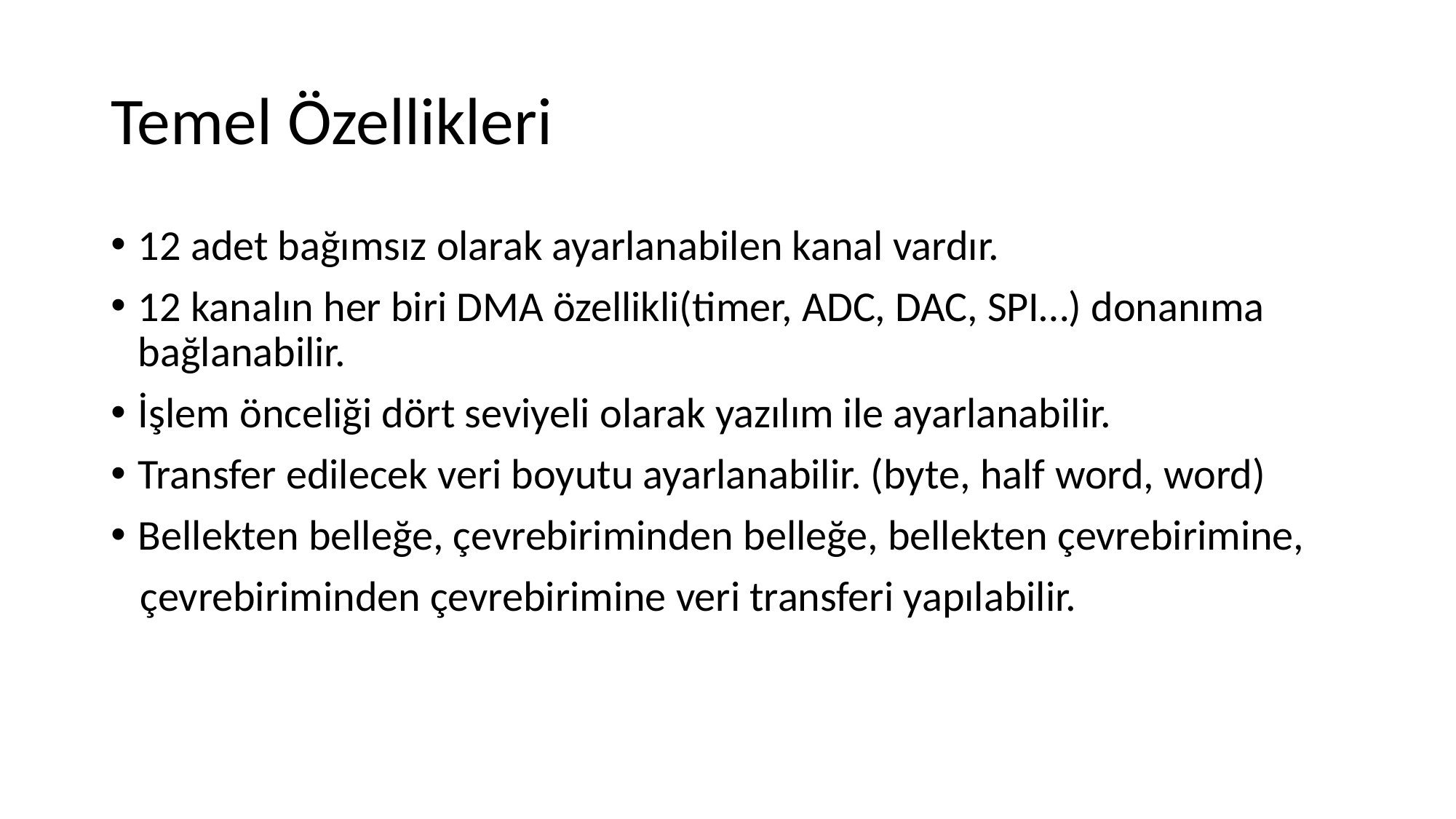

# Temel Özellikleri
12 adet bağımsız olarak ayarlanabilen kanal vardır.
12 kanalın her biri DMA özellikli(timer, ADC, DAC, SPI…) donanıma bağlanabilir.
İşlem önceliği dört seviyeli olarak yazılım ile ayarlanabilir.
Transfer edilecek veri boyutu ayarlanabilir. (byte, half word, word)
Bellekten belleğe, çevrebiriminden belleğe, bellekten çevrebirimine,
   çevrebiriminden çevrebirimine veri transferi yapılabilir.